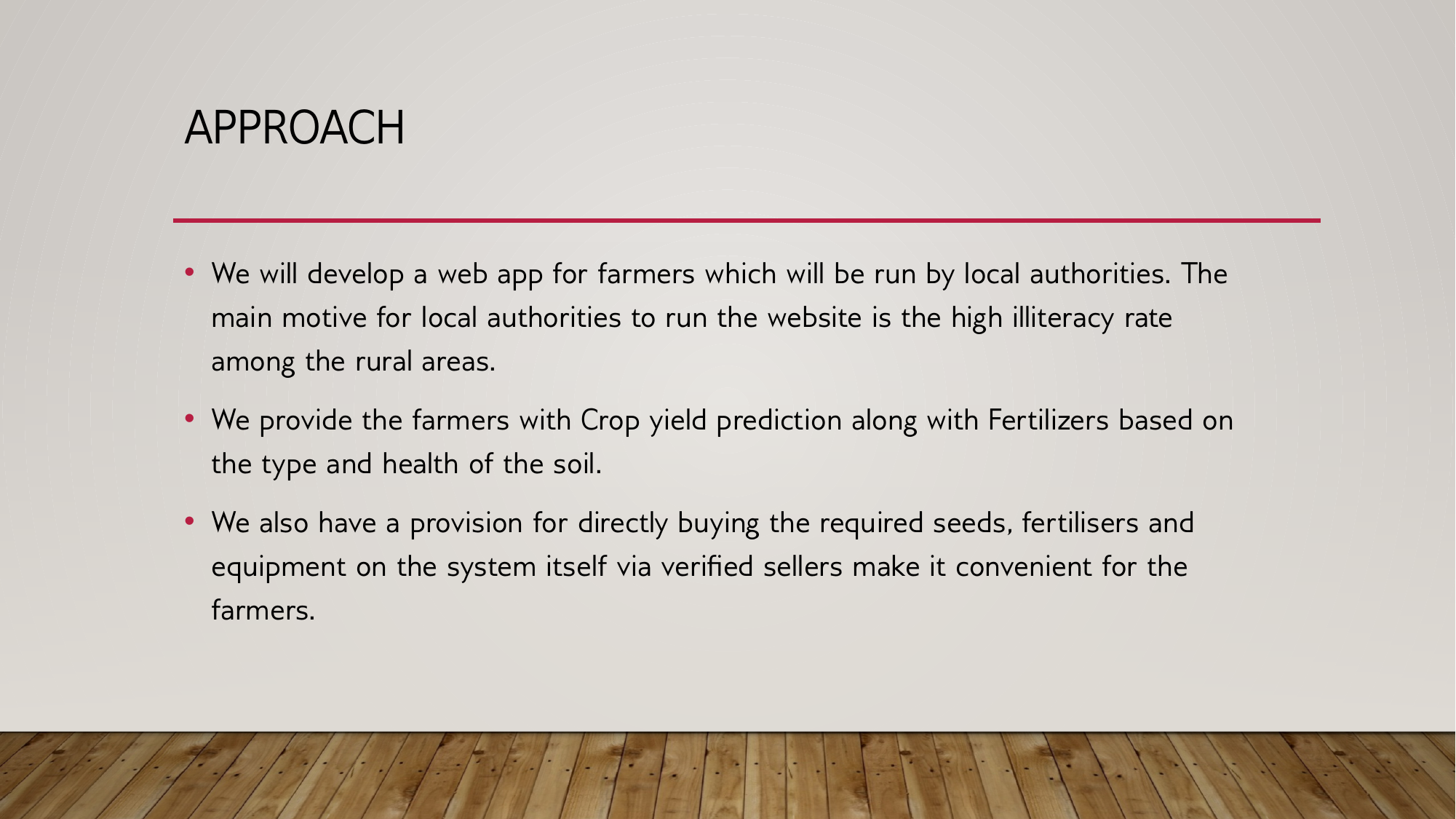

# Approach
We will develop a web app for farmers which will be run by local authorities. The main motive for local authorities to run the website is the high illiteracy rate among the rural areas.
We provide the farmers with Crop yield prediction along with Fertilizers based on the type and health of the soil.
We also have a provision for directly buying the required seeds, fertilisers and equipment on the system itself via verified sellers make it convenient for the farmers.